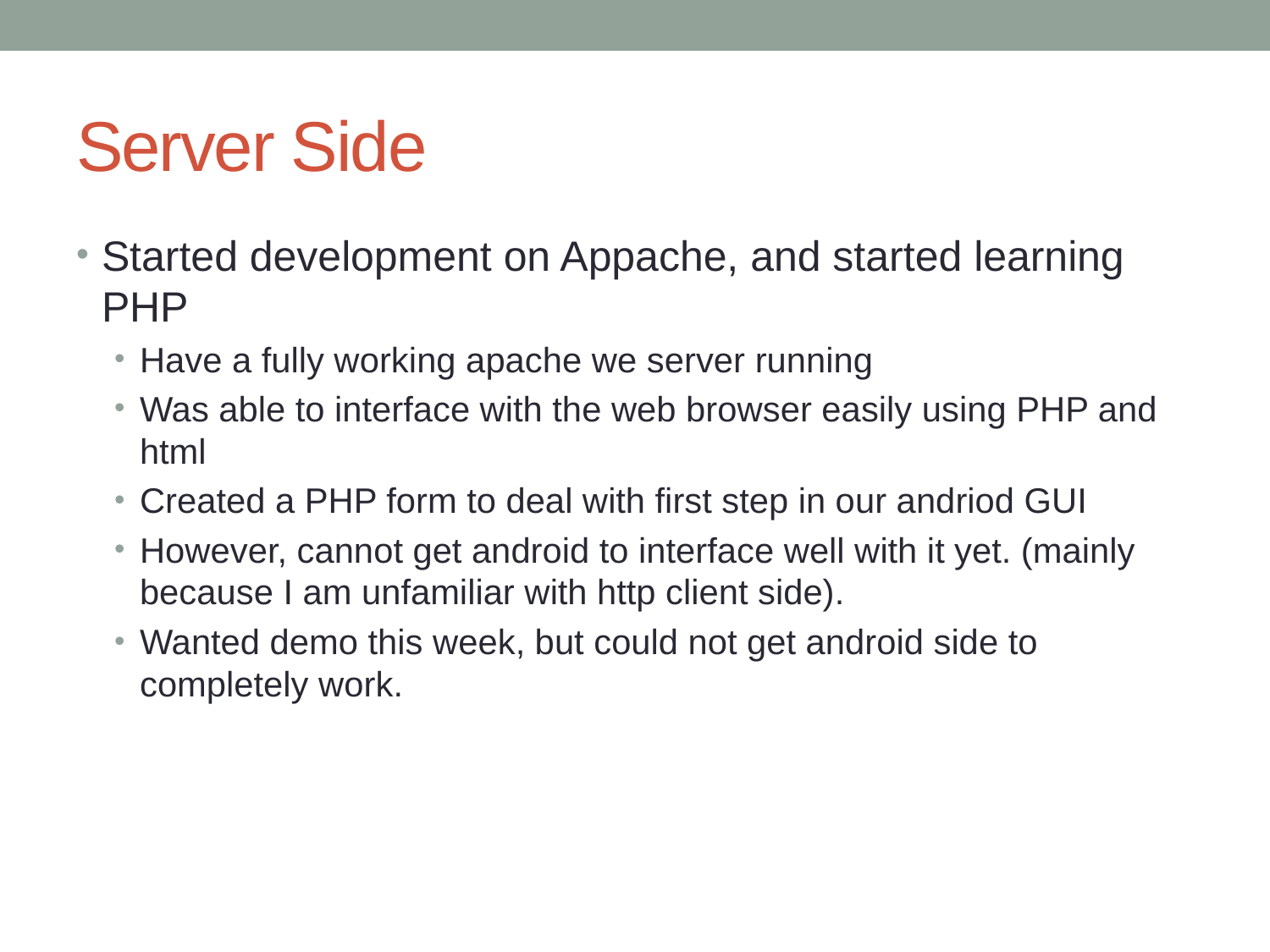

# Server Side
Started development on Appache, and started learning PHP
Have a fully working apache we server running
Was able to interface with the web browser easily using PHP and html
Created a PHP form to deal with first step in our andriod GUI
However, cannot get android to interface well with it yet. (mainly because I am unfamiliar with http client side).
Wanted demo this week, but could not get android side to completely work.